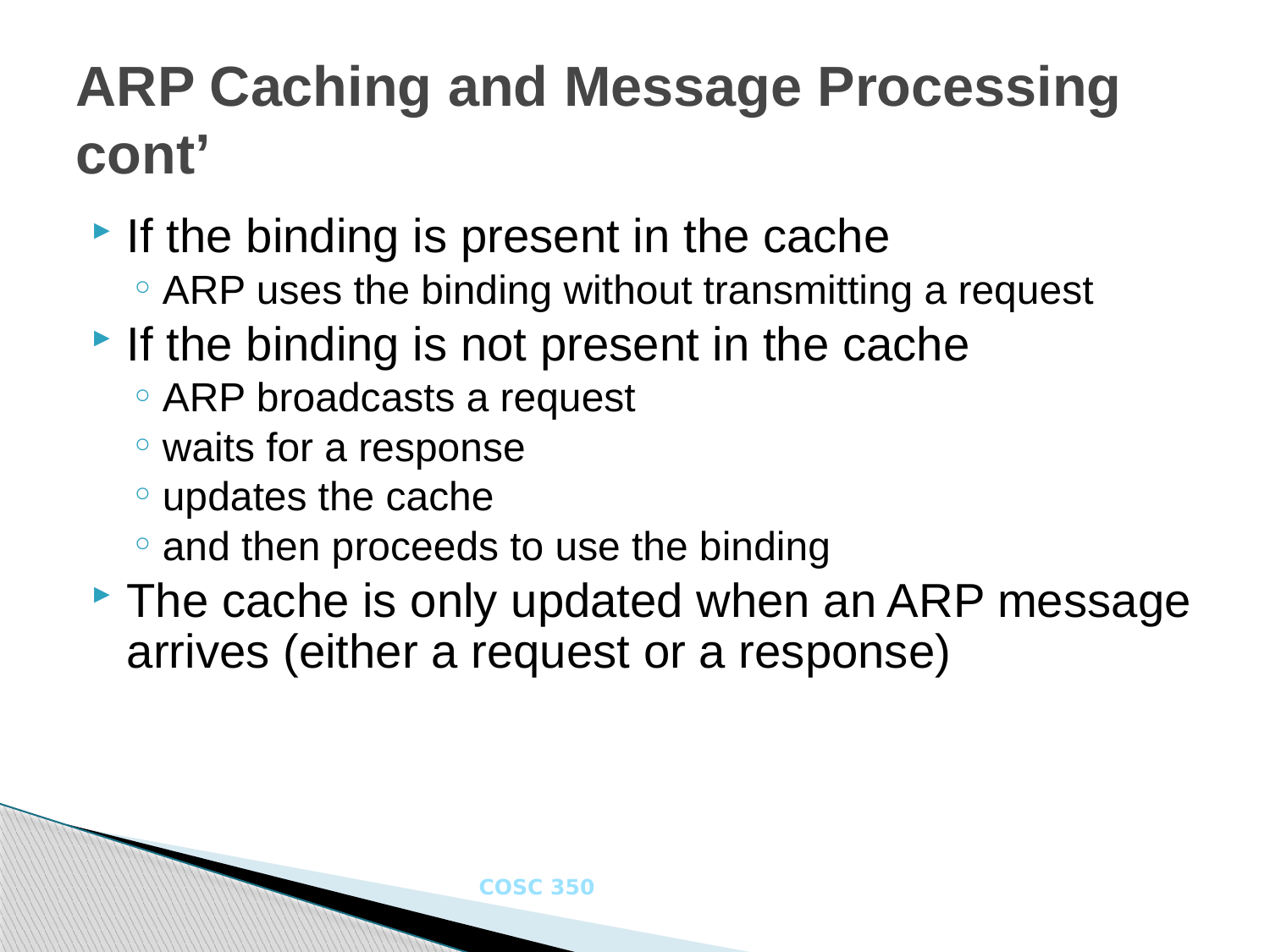

# ARP Caching and Message Processing cont’
If the binding is present in the cache
ARP uses the binding without transmitting a request
If the binding is not present in the cache
ARP broadcasts a request
waits for a response
updates the cache
and then proceeds to use the binding
The cache is only updated when an ARP message arrives (either a request or a response)